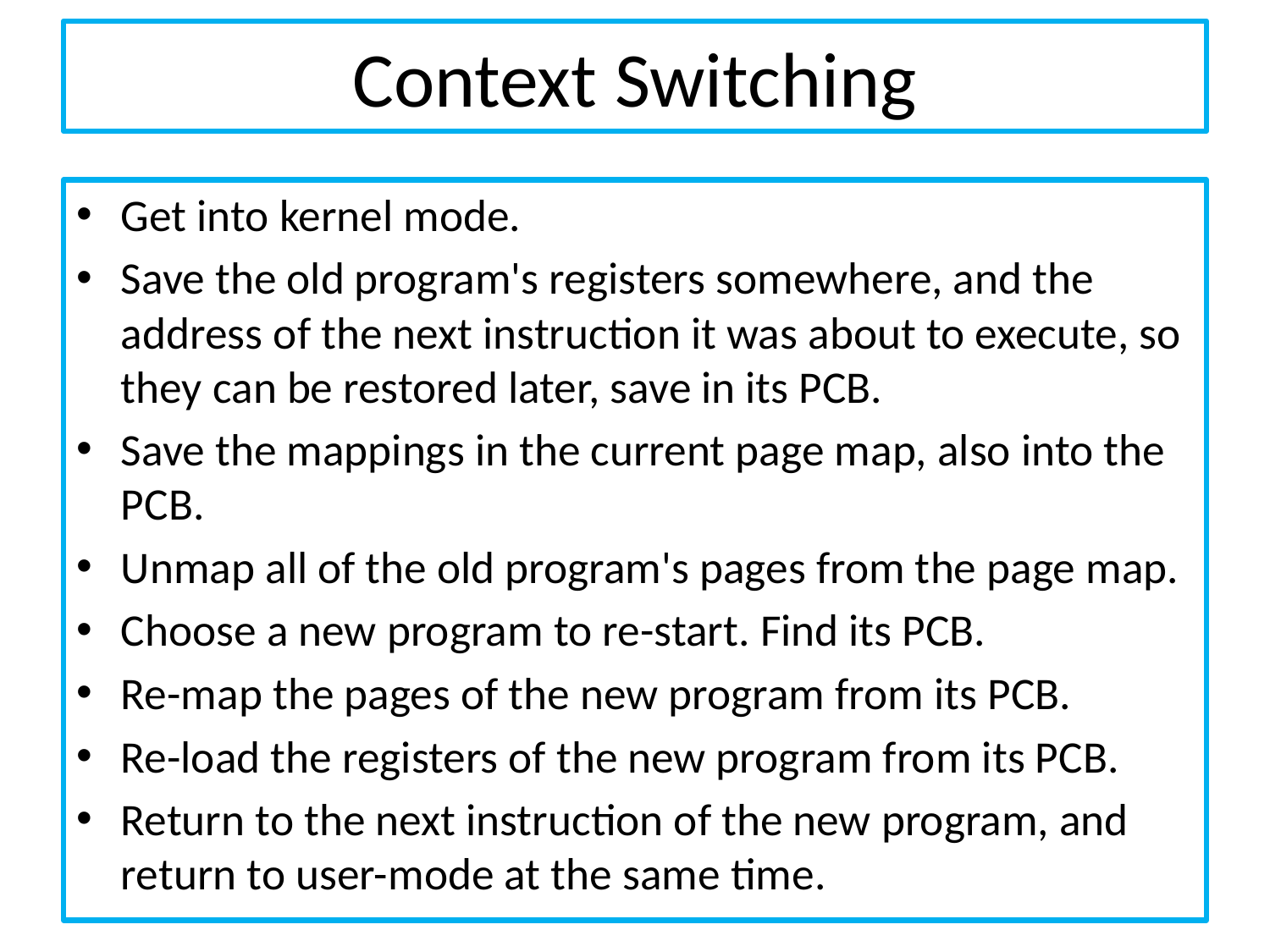

# Context Switching
Get into kernel mode.
Save the old program's registers somewhere, and the address of the next instruction it was about to execute, so they can be restored later, save in its PCB.
Save the mappings in the current page map, also into the PCB.
Unmap all of the old program's pages from the page map.
Choose a new program to re-start. Find its PCB.
Re-map the pages of the new program from its PCB.
Re-load the registers of the new program from its PCB.
Return to the next instruction of the new program, and return to user-mode at the same time.